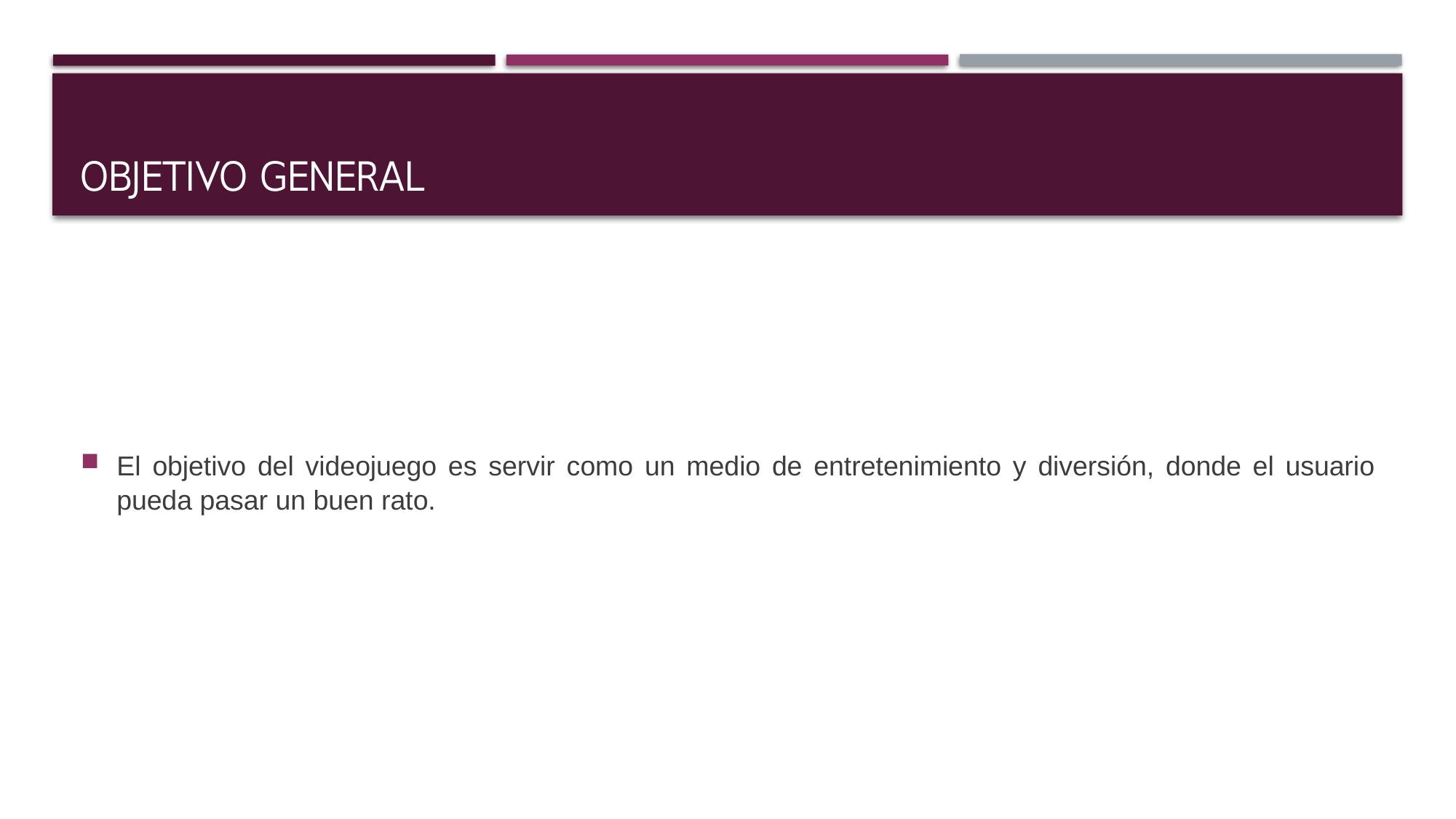

# OBJETIVO GENERAL

El objetivo del videojuego es servir como un medio de entretenimiento y diversión, donde el usuario pueda pasar un buen rato.